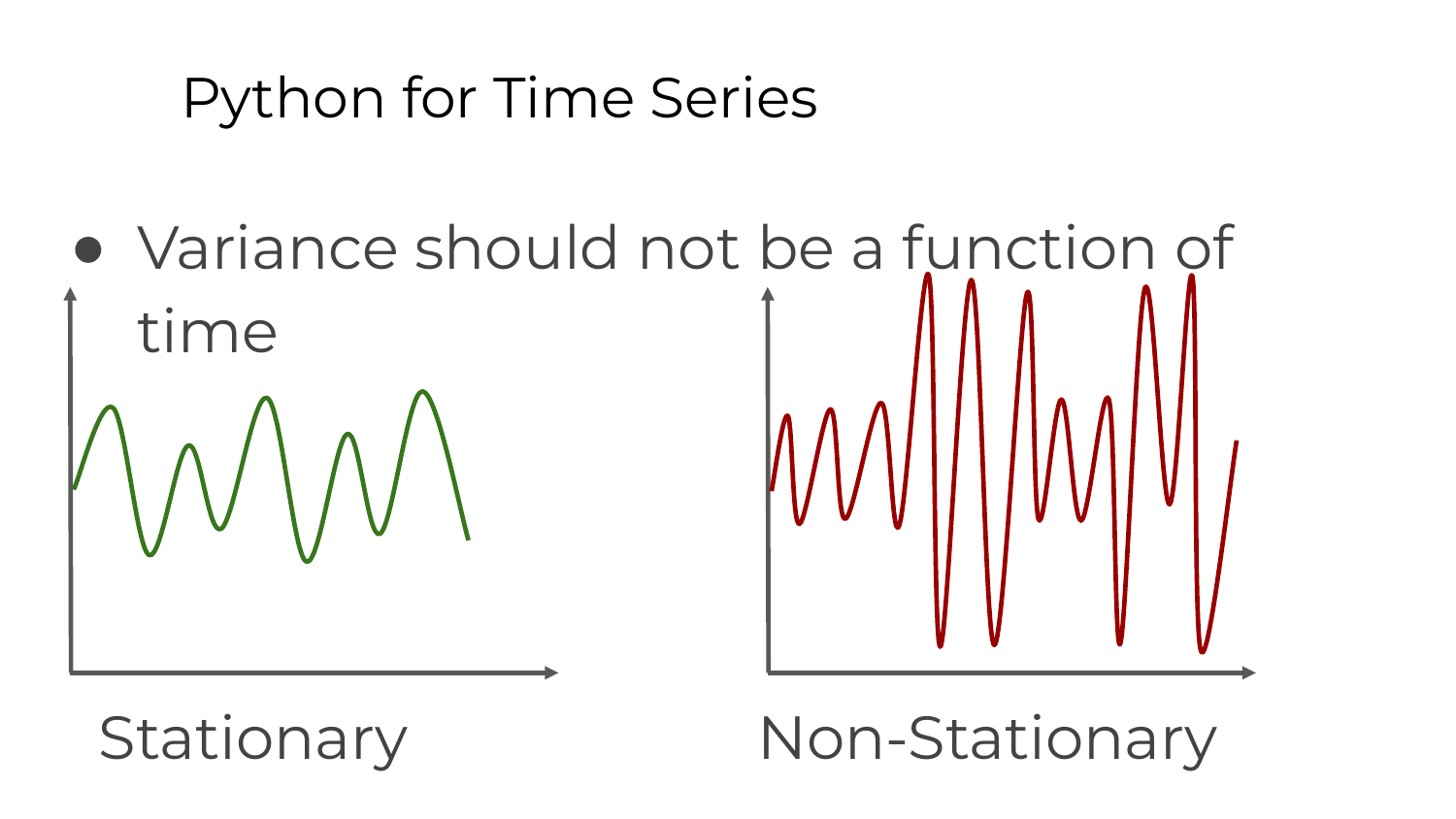

# Python for Time Series

Variance should not be a function of time

Stationary

Non-Stationary